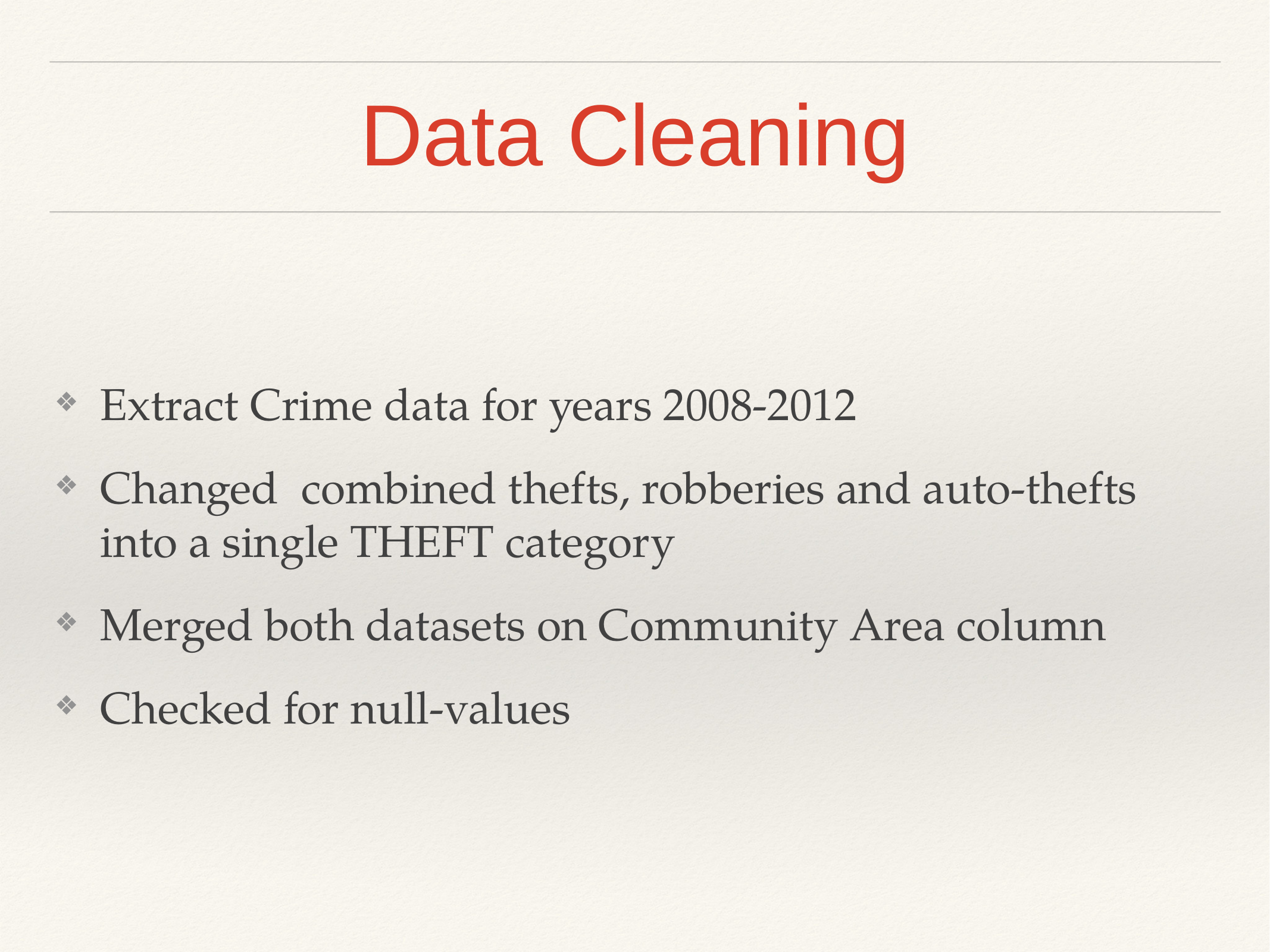

# Data Cleaning
Extract Crime data for years 2008-2012
Changed  combined thefts, robberies and auto-thefts into a single THEFT category
Merged both datasets on Community Area column
Checked for null-values